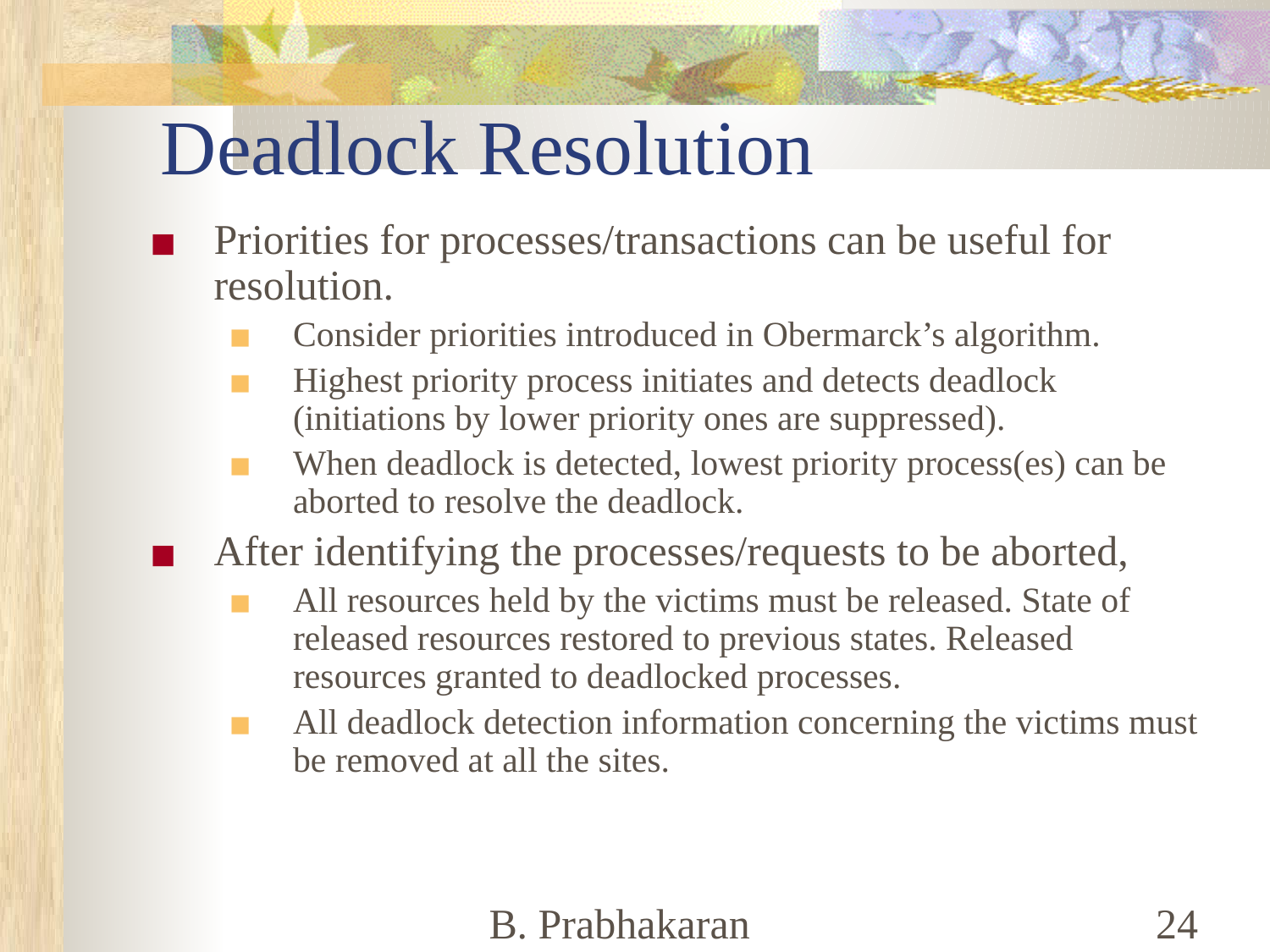

# Deadlock Resolution
Priorities for processes/transactions can be useful for resolution.
Consider priorities introduced in Obermarck’s algorithm.
Highest priority process initiates and detects deadlock (initiations by lower priority ones are suppressed).
When deadlock is detected, lowest priority process(es) can be aborted to resolve the deadlock.
After identifying the processes/requests to be aborted,
All resources held by the victims must be released. State of released resources restored to previous states. Released resources granted to deadlocked processes.
All deadlock detection information concerning the victims must be removed at all the sites.

B. Prabhakaran
24